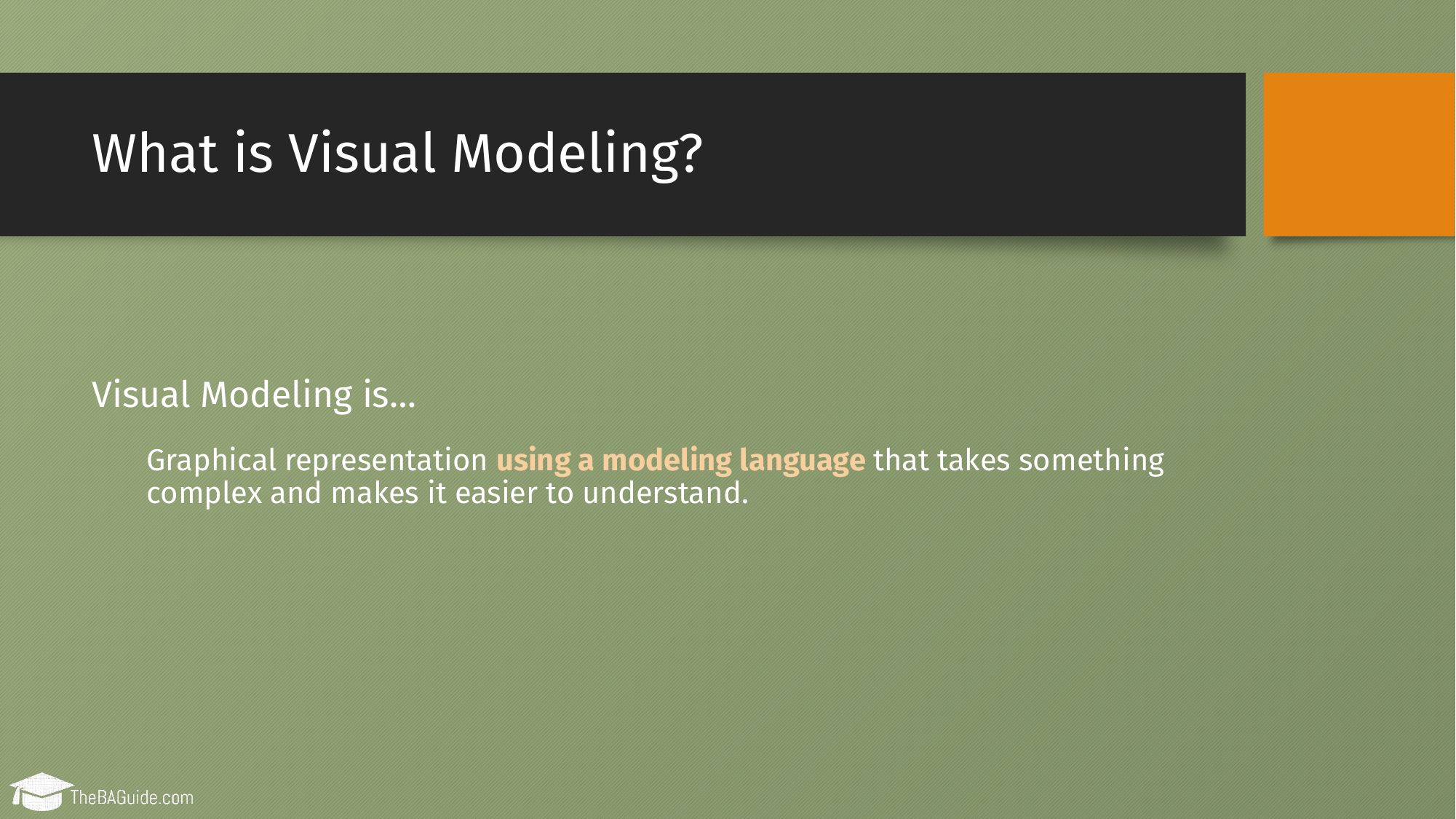

# What is Visual Modeling?

Visual Modeling is…

Graphical representation using a modeling language that takes something complex and makes it easier to understand.